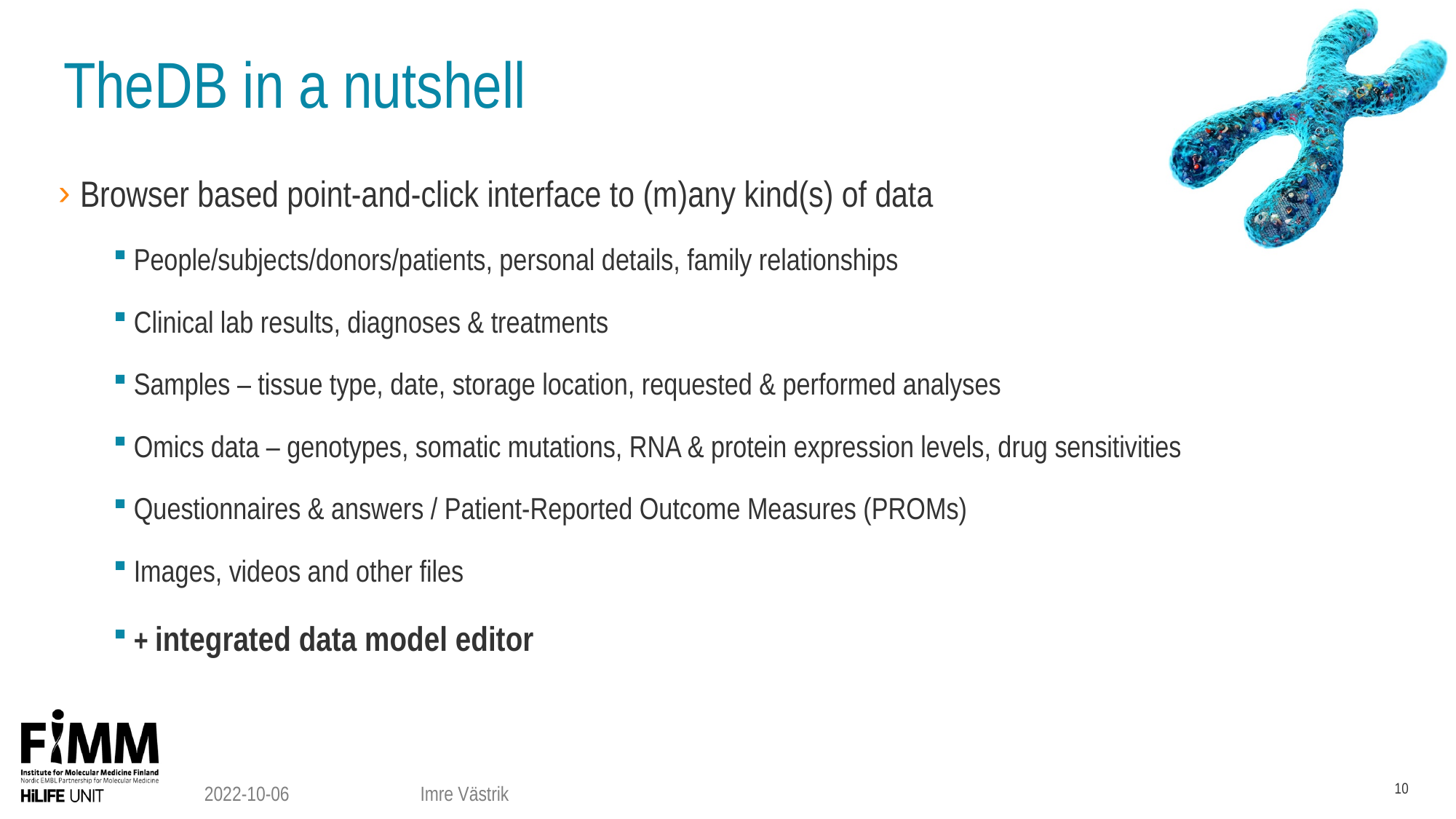

# TheDB in a nutshell
Browser based point-and-click interface to (m)any kind(s) of data
People/subjects/donors/patients, personal details, family relationships
Clinical lab results, diagnoses & treatments
Samples – tissue type, date, storage location, requested & performed analyses
Omics data – genotypes, somatic mutations, RNA & protein expression levels, drug sensitivities
Questionnaires & answers / Patient-Reported Outcome Measures (PROMs)
Images, videos and other files
+ integrated data model editor

10
2022-10-06
Imre Västrik